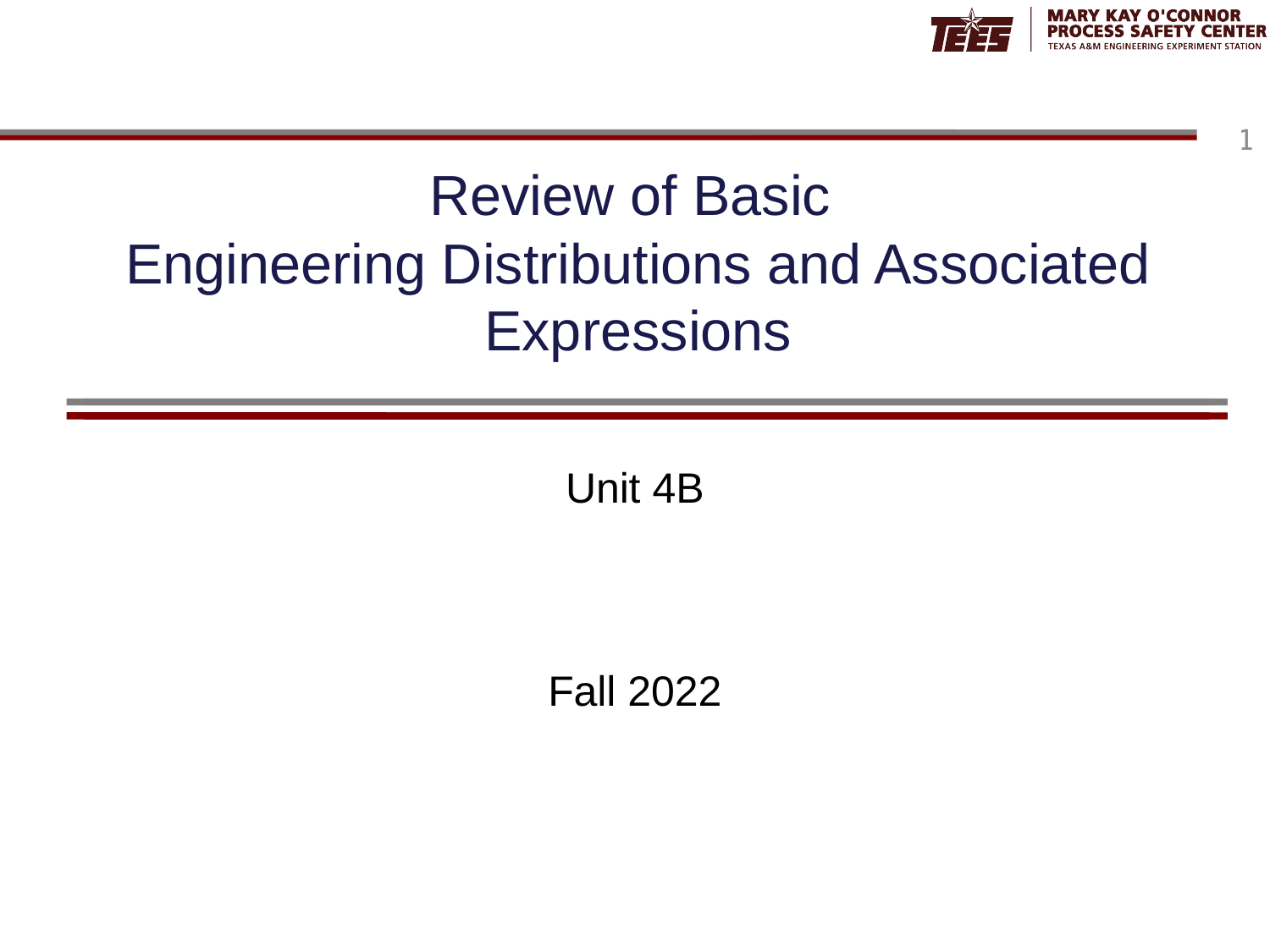

# Review of Basic Engineering Distributions and Associated Expressions
Unit 4B

Fall 2022